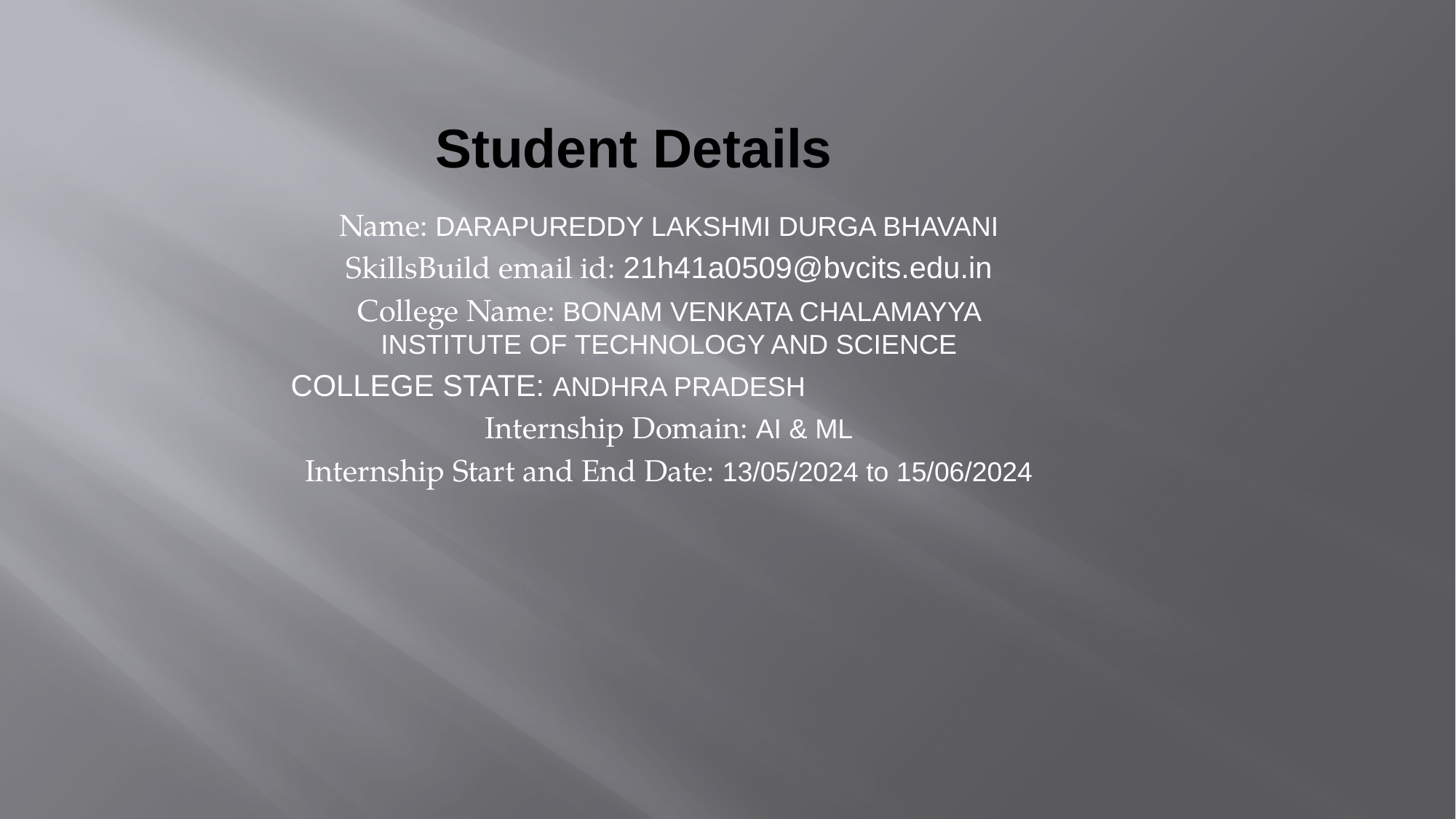

# Student Details
Name: DARAPUREDDY LAKSHMI DURGA BHAVANI
SkillsBuild email id: 21h41a0509@bvcits.edu.in
College Name: BONAM VENKATA CHALAMAYYA INSTITUTE OF TECHNOLOGY AND SCIENCE
COLLEGE STATE: ANDHRA PRADESH
Internship Domain: AI & ML
Internship Start and End Date: 13/05/2024 to 15/06/2024